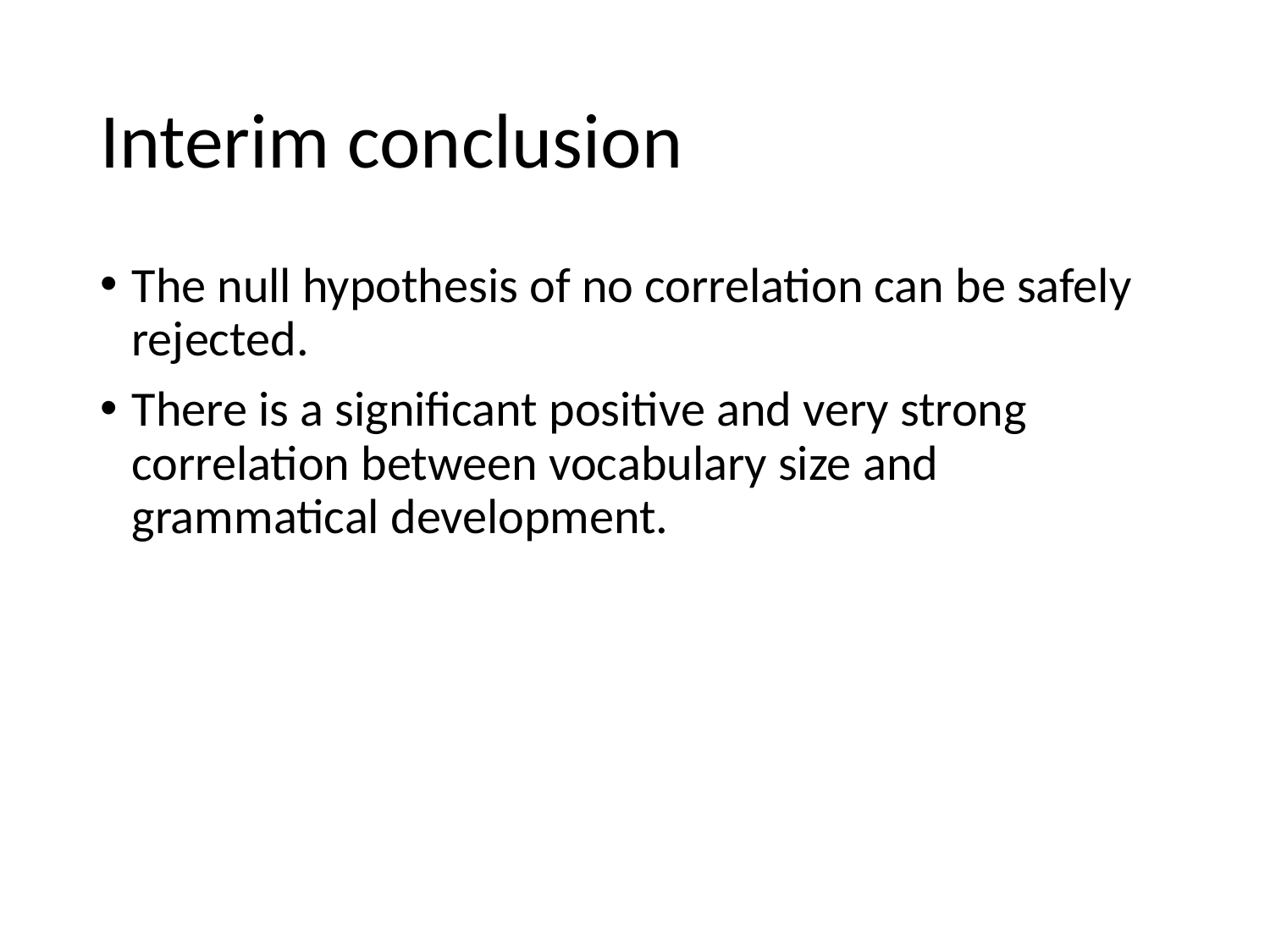

# Interim conclusion
The null hypothesis of no correlation can be safely rejected.
There is a significant positive and very strong correlation between vocabulary size and grammatical development.